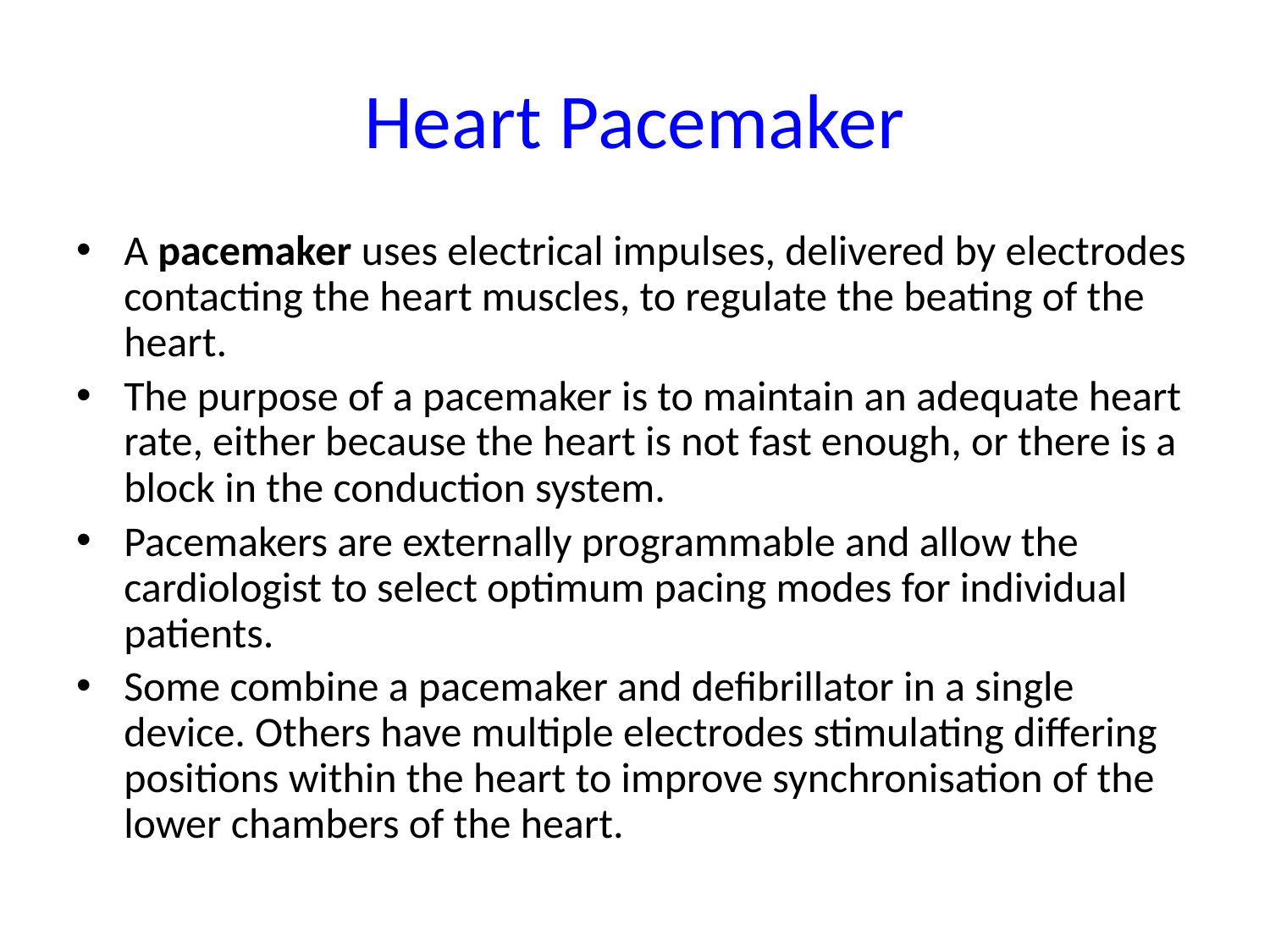

# Heart Pacemaker
A pacemaker uses electrical impulses, delivered by electrodes contacting the heart muscles, to regulate the beating of the heart.
The purpose of a pacemaker is to maintain an adequate heart rate, either because the heart is not fast enough, or there is a block in the conduction system.
Pacemakers are externally programmable and allow the cardiologist to select optimum pacing modes for individual patients.
Some combine a pacemaker and defibrillator in a single device. Others have multiple electrodes stimulating differing positions within the heart to improve synchronisation of the lower chambers of the heart.